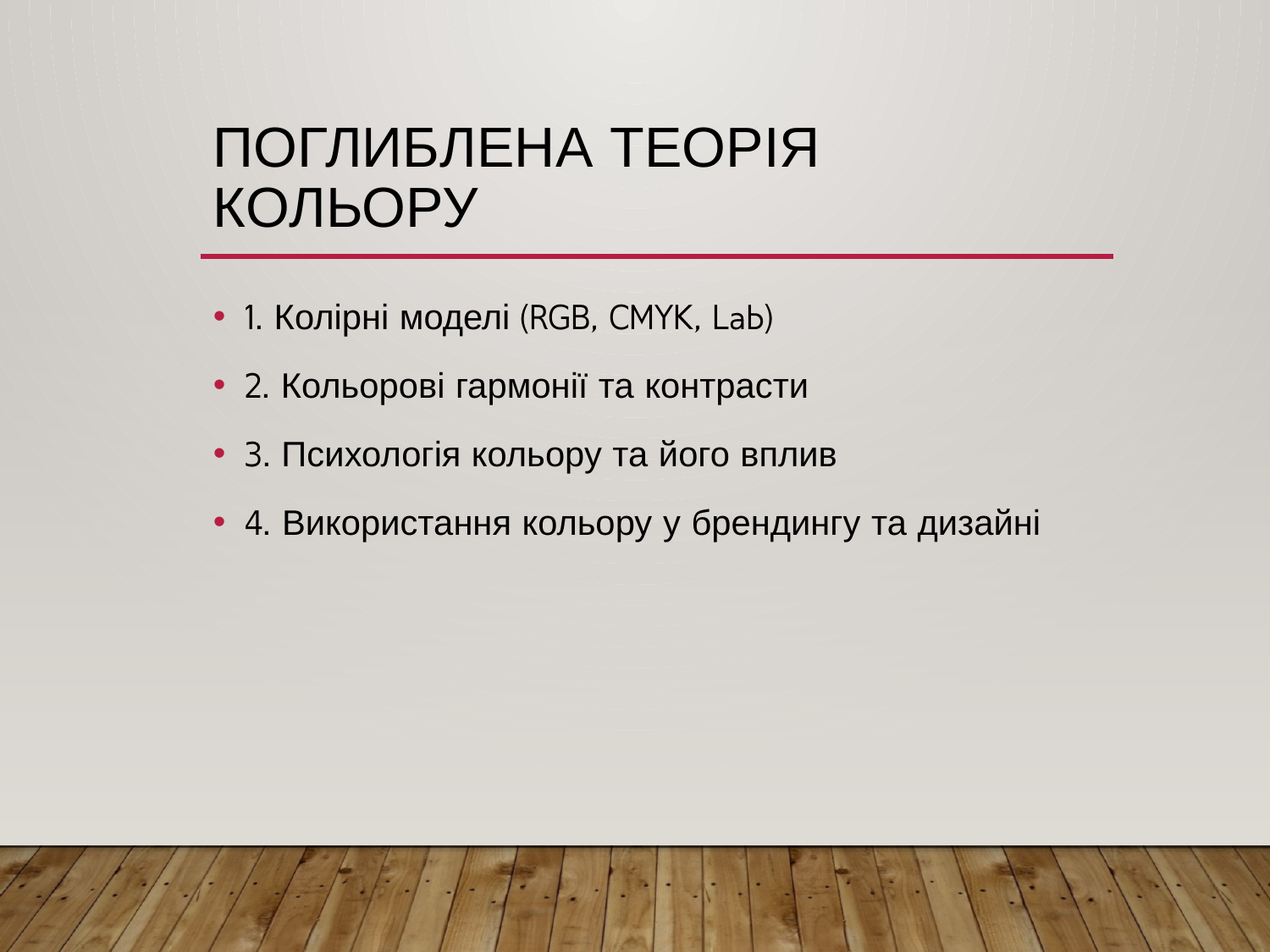

# Поглиблена теорія кольору
1. Колірні моделі (RGB, CMYK, Lab)
2. Кольорові гармонії та контрасти
3. Психологія кольору та його вплив
4. Використання кольору у брендингу та дизайні